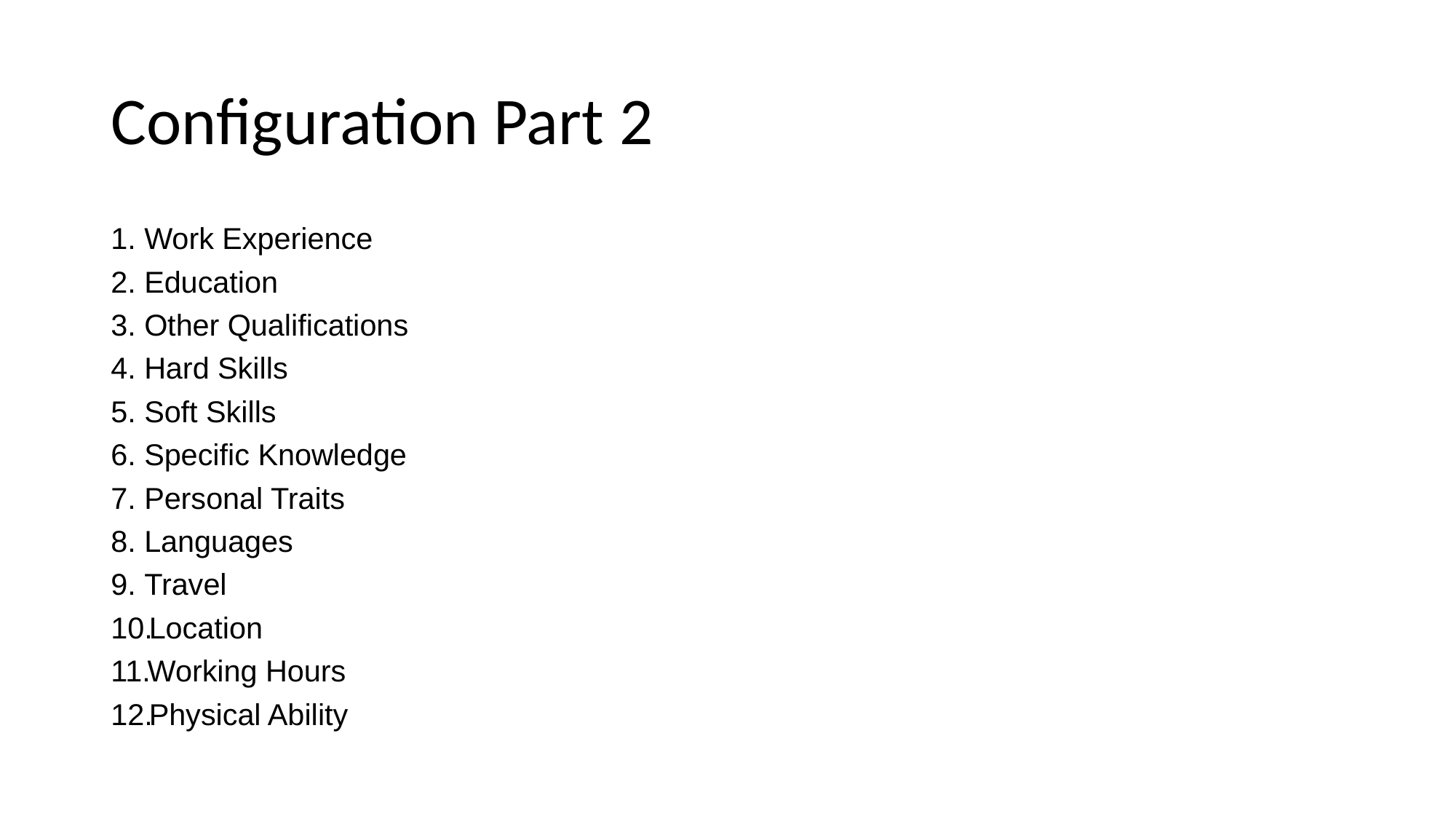

# Configuration Part 2
 Work Experience
 Education
 Other Qualifications
 Hard Skills
 Soft Skills
 Specific Knowledge
 Personal Traits
 Languages
 Travel
 Location
 Working Hours
 Physical Ability